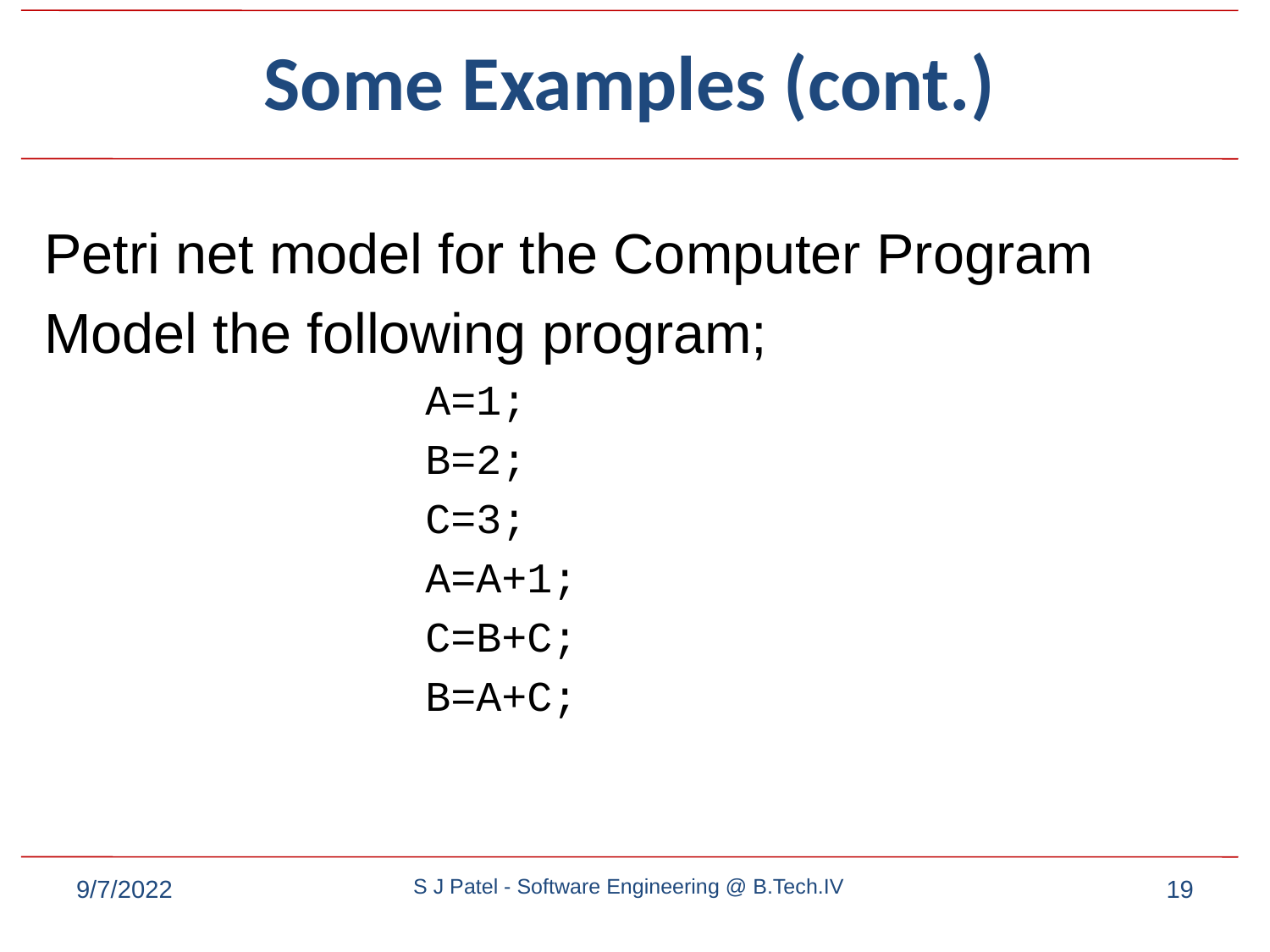

# Some Examples (cont.)
Petri net model for the Computer Program
Model the following program;
A=1;
B=2;
C=3;
A=A+1;
C=B+C;
B=A+C;

9/7/2022
S J Patel - Software Engineering @ B.Tech.IV
19